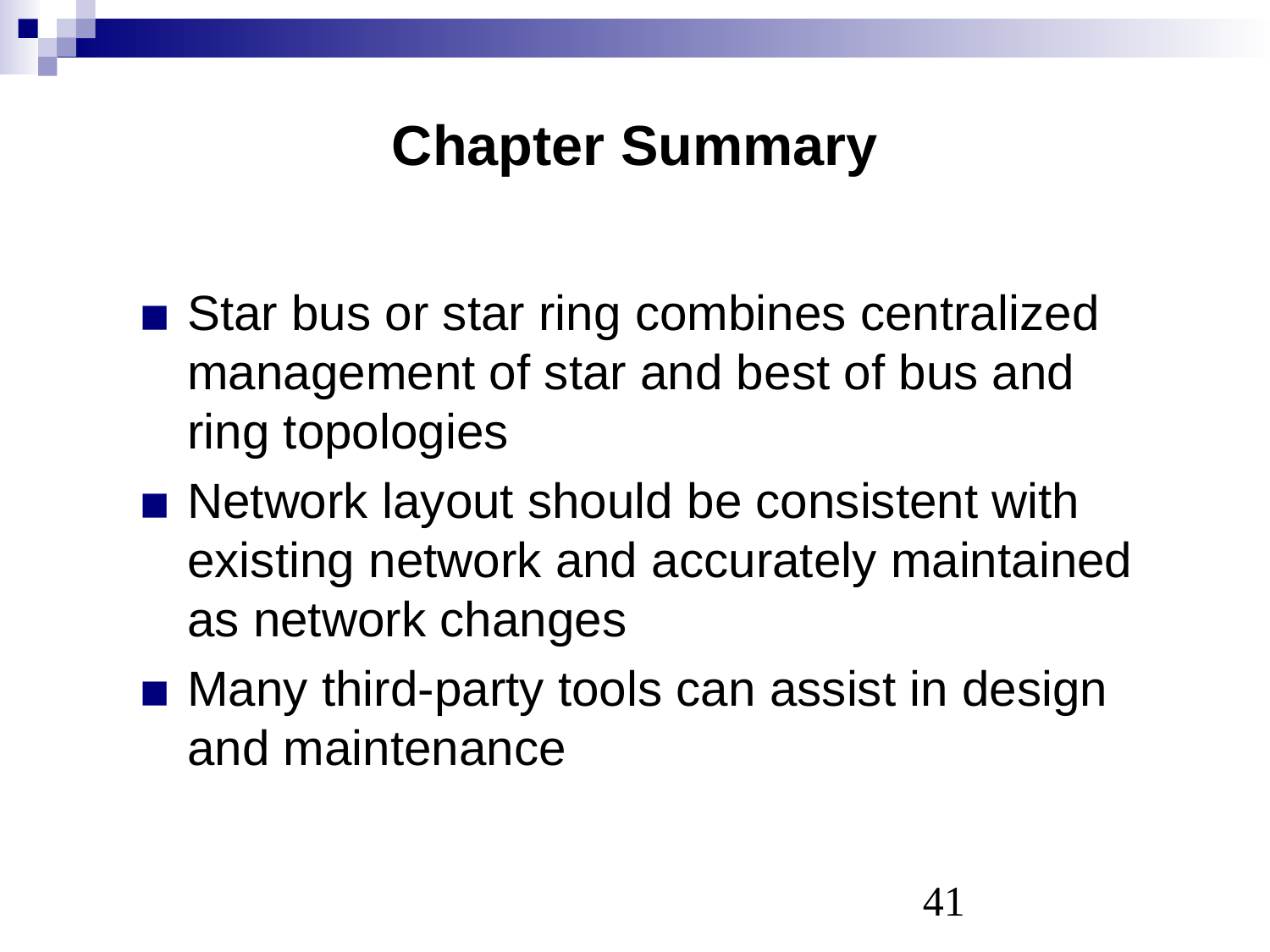

# Chapter Summary
Star bus or star ring combines centralized management of star and best of bus and ring topologies
Network layout should be consistent with existing network and accurately maintained
as network changes
Many third-party tools can assist in design
and maintenance
41